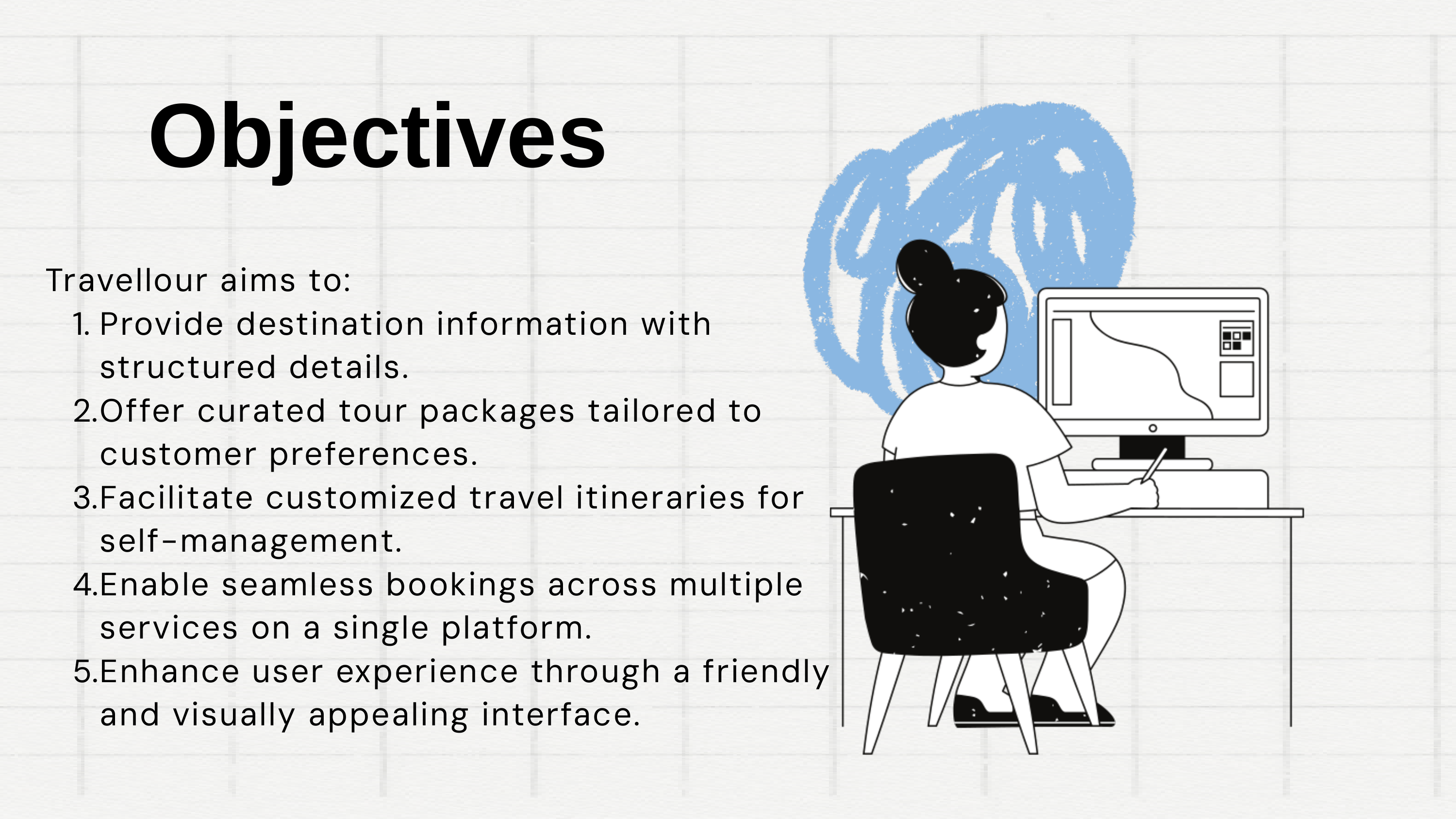

Objectives

Travellour aims to:
Provide destination information with structured details.
Offer curated tour packages tailored to customer preferences.
Facilitate customized travel itineraries for self-management.
Enable seamless bookings across multiple services on a single platform.
Enhance user experience through a friendly and visually appealing interface.